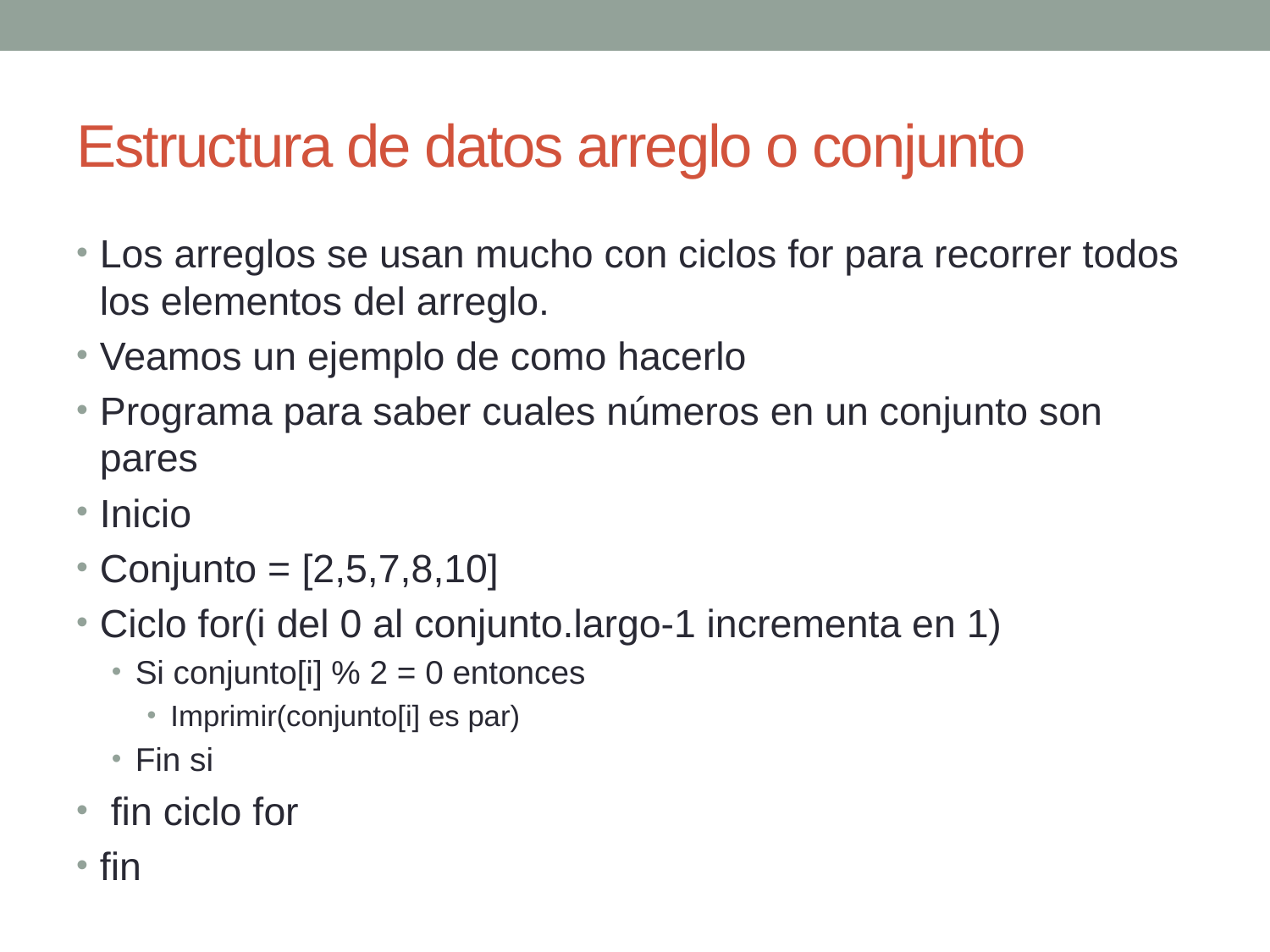

# Estructura de datos arreglo o conjunto
Los arreglos se usan mucho con ciclos for para recorrer todos los elementos del arreglo.
Veamos un ejemplo de como hacerlo
Programa para saber cuales números en un conjunto son pares
Inicio
Conjunto = [2,5,7,8,10]
Ciclo for(i del 0 al conjunto.largo-1 incrementa en 1)
Si conjunto[i] % 2 = 0 entonces
Imprimir(conjunto[i] es par)
Fin si
 fin ciclo for
fin